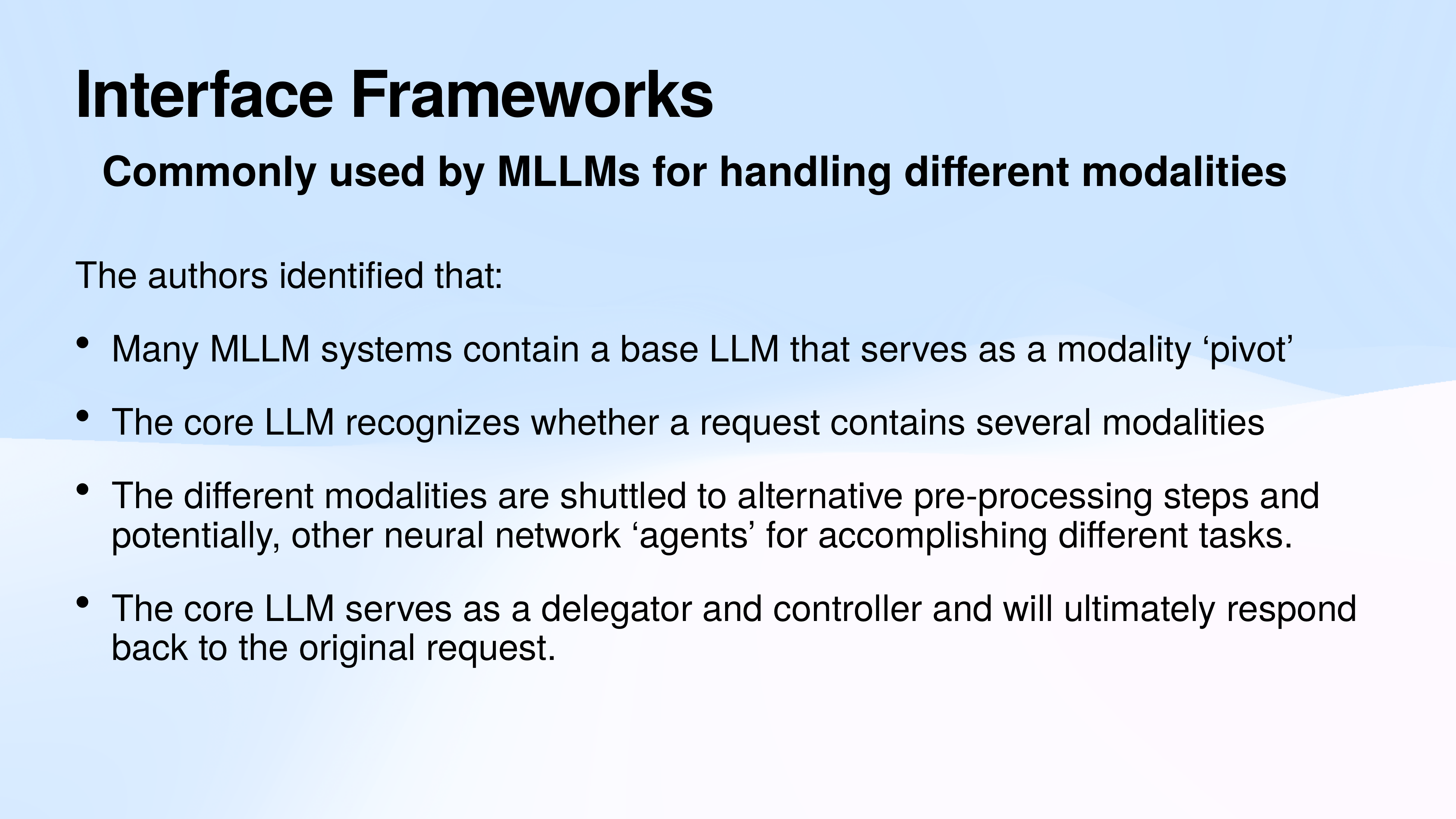

# Interface Frameworks
Commonly used by MLLMs for handling different modalities
The authors identified that:
Many MLLM systems contain a base LLM that serves as a modality ‘pivot’
The core LLM recognizes whether a request contains several modalities
The different modalities are shuttled to alternative pre-processing steps and potentially, other neural network ‘agents’ for accomplishing different tasks.
The core LLM serves as a delegator and controller and will ultimately respond back to the original request.